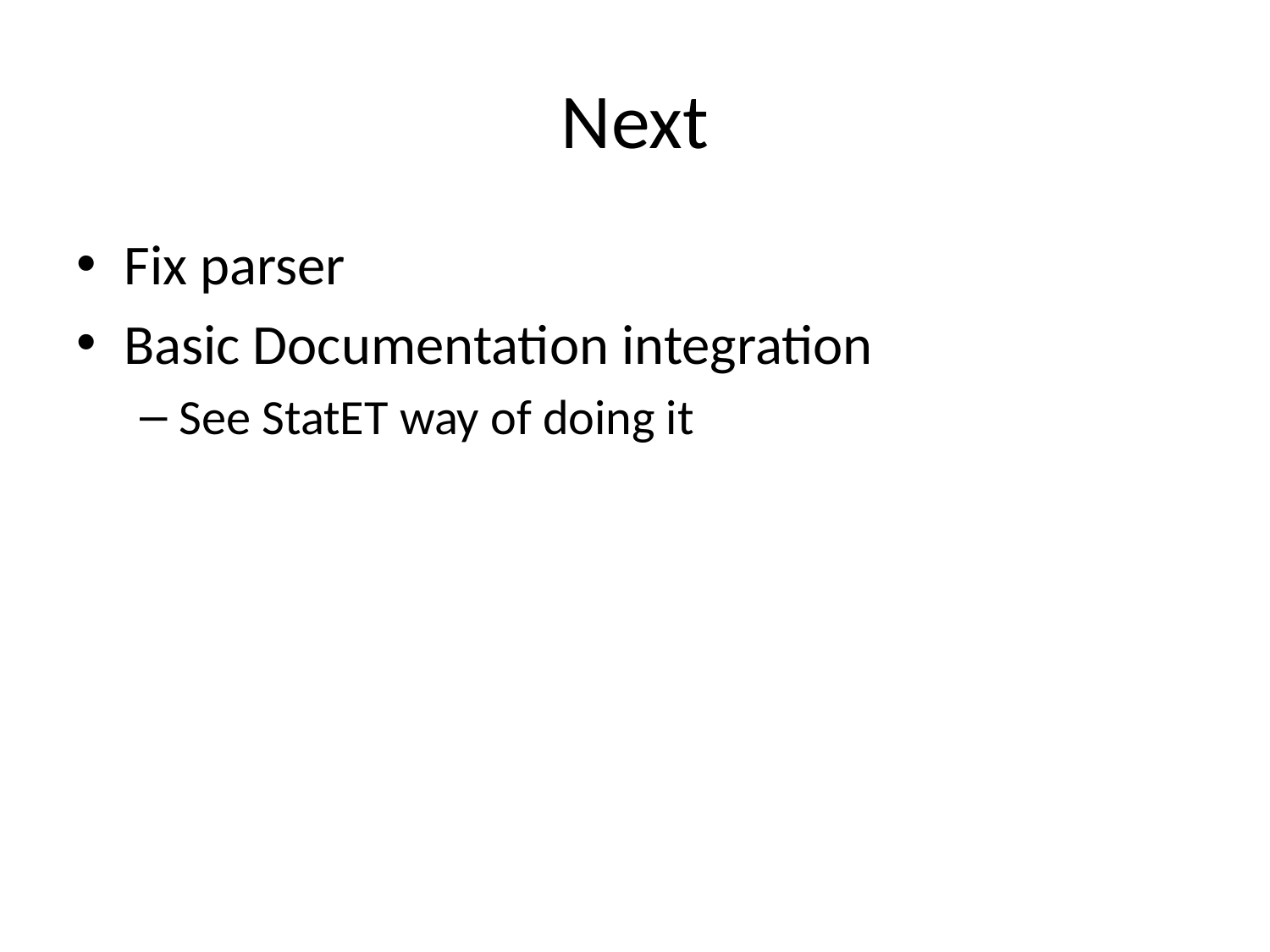

# Next
Fix parser
Basic Documentation integration
See StatET way of doing it